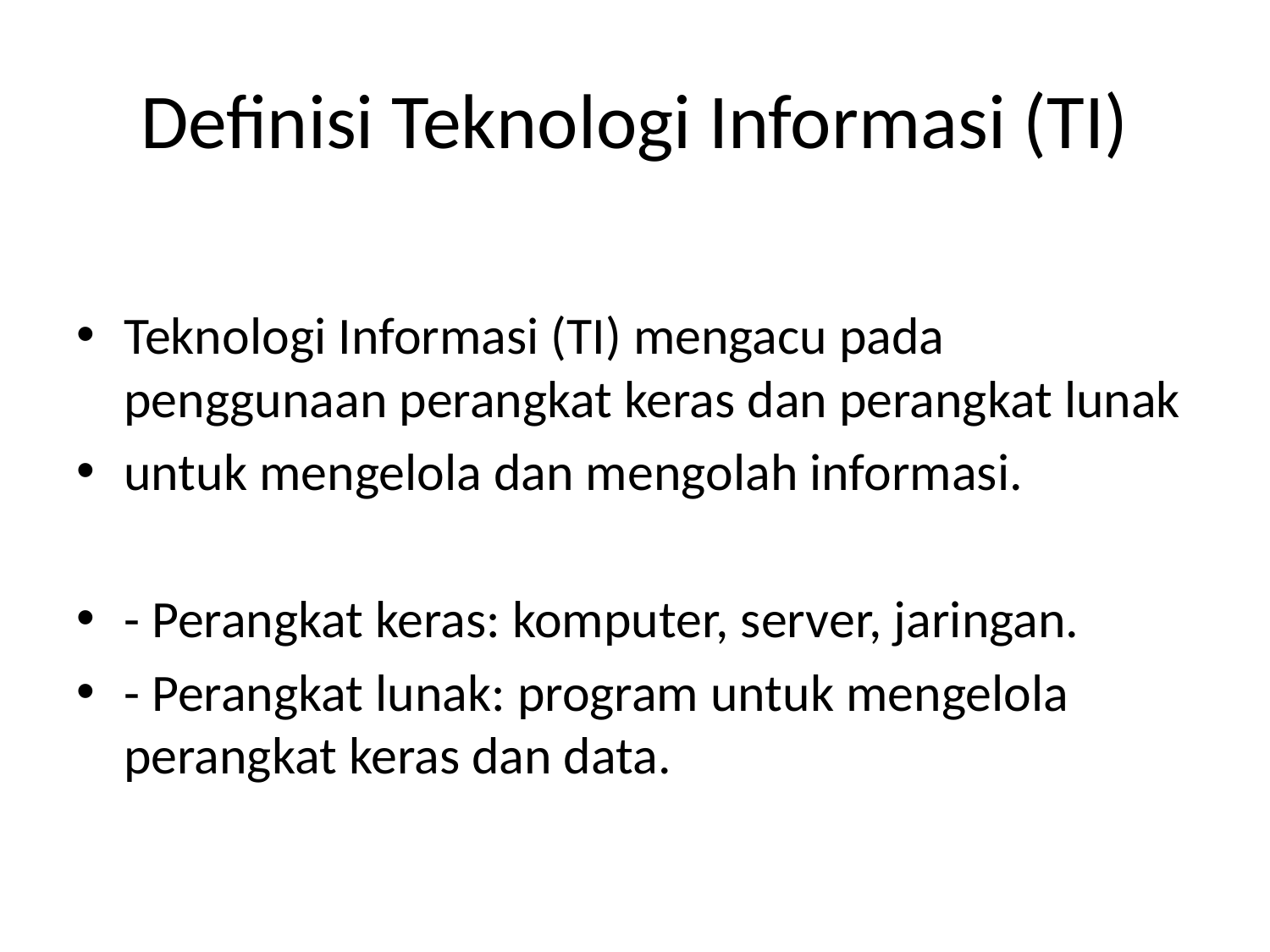

# Definisi Teknologi Informasi (TI)

Teknologi Informasi (TI) mengacu pada penggunaan perangkat keras dan perangkat lunak
untuk mengelola dan mengolah informasi.

- Perangkat keras: komputer, server, jaringan.
- Perangkat lunak: program untuk mengelola perangkat keras dan data.